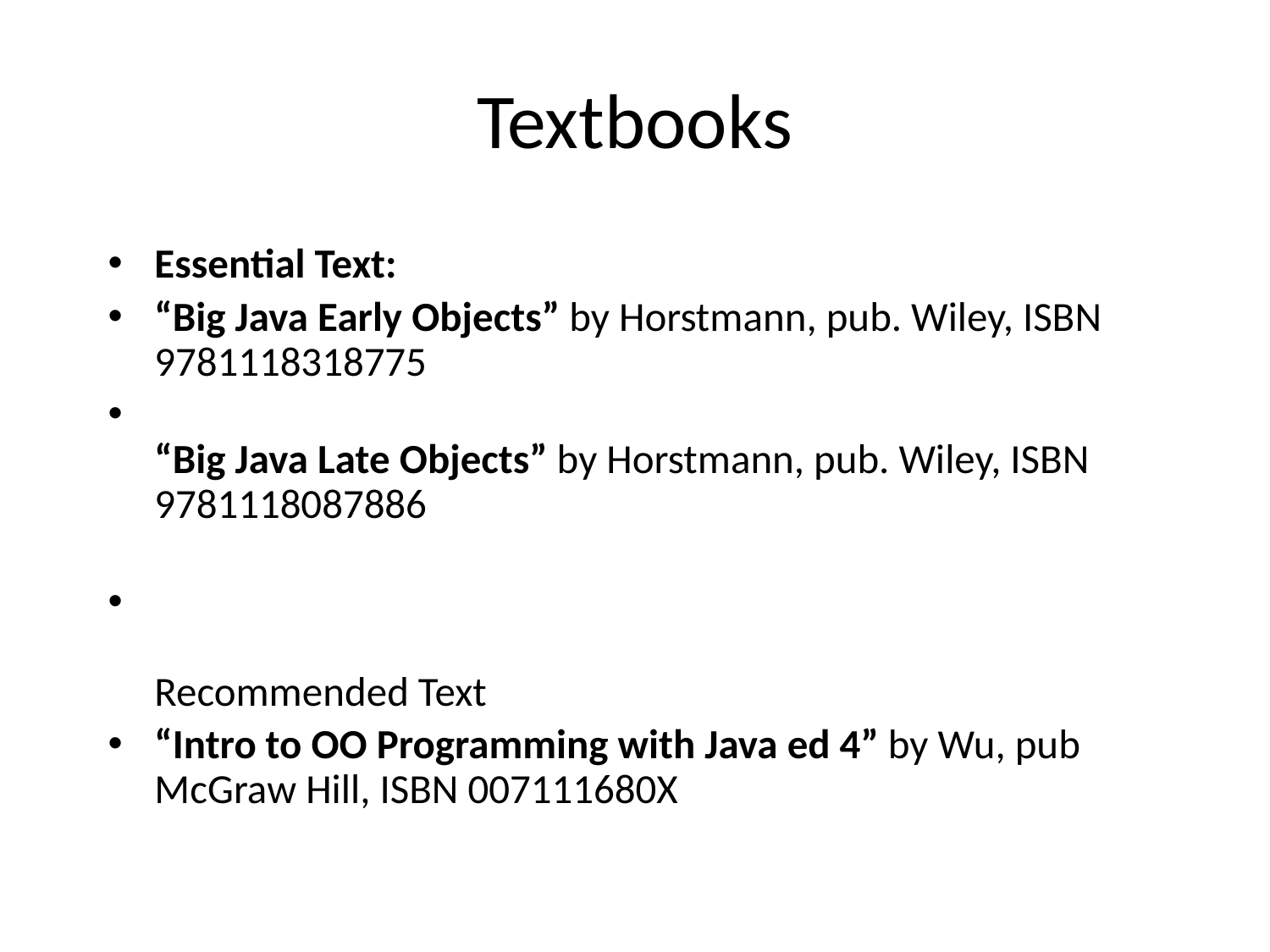

# Textbooks
Essential Text:
“Big Java Early Objects” by Horstmann, pub. Wiley, ISBN 9781118318775
“Big Java Late Objects” by Horstmann, pub. Wiley, ISBN 9781118087886
Recommended Text
“Intro to OO Programming with Java ed 4” by Wu, pub McGraw Hill, ISBN 007111680X